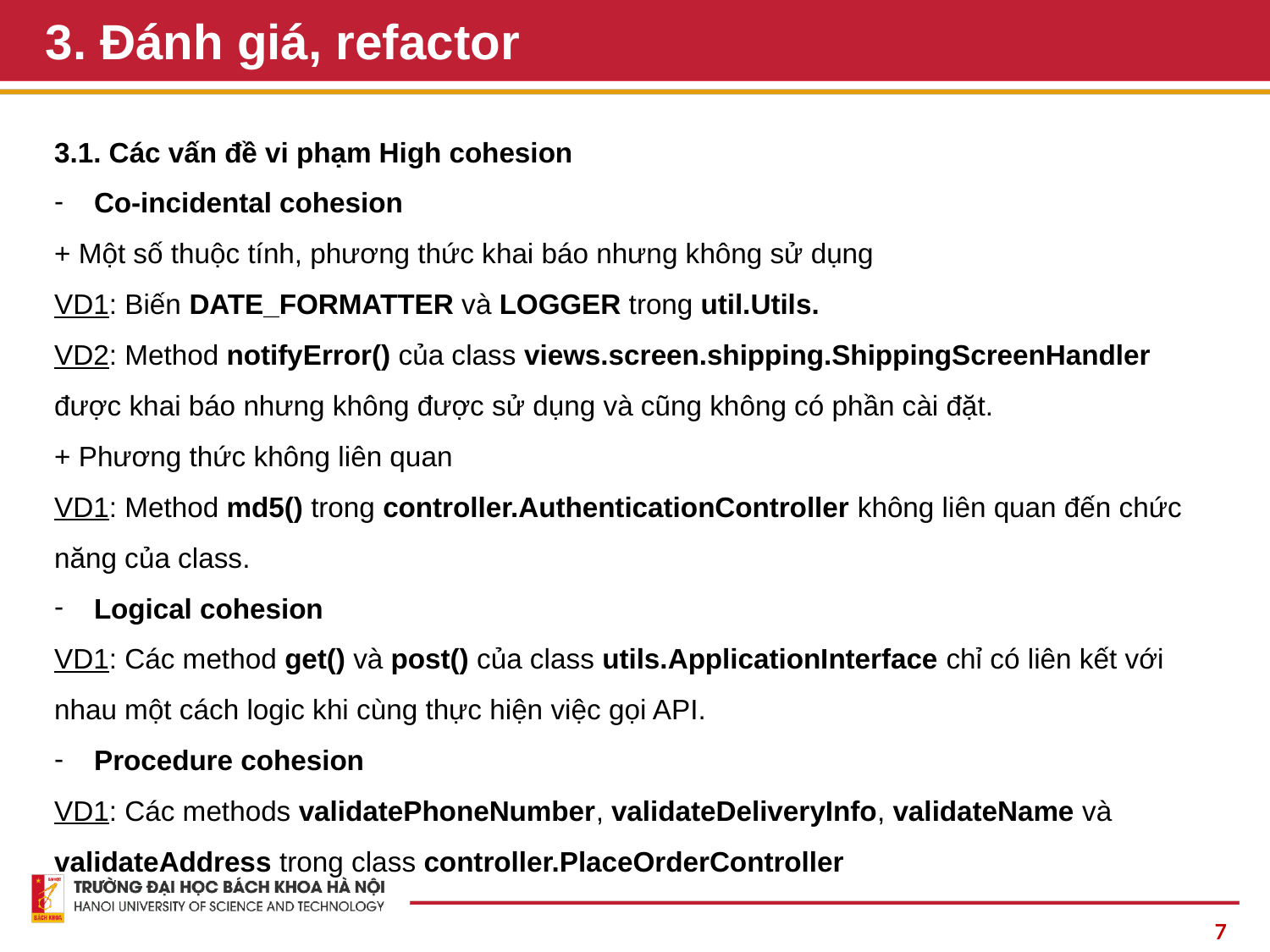

# 3. Đánh giá, refactor
3.1. Các vấn đề vi phạm High cohesion
Co-incidental cohesion
+ Một số thuộc tính, phương thức khai báo nhưng không sử dụng
VD1: Biến DATE_FORMATTER và LOGGER trong util.Utils.
VD2: Method notifyError() của class views.screen.shipping.ShippingScreenHandler được khai báo nhưng không được sử dụng và cũng không có phần cài đặt.
+ Phương thức không liên quan
VD1: Method md5() trong controller.AuthenticationController không liên quan đến chức năng của class.
Logical cohesion
VD1: Các method get() và post() của class utils.ApplicationInterface chỉ có liên kết với nhau một cách logic khi cùng thực hiện việc gọi API.
Procedure cohesion
VD1: Các methods validatePhoneNumber, validateDeliveryInfo, validateName và validateAddress trong class controller.PlaceOrderController
7